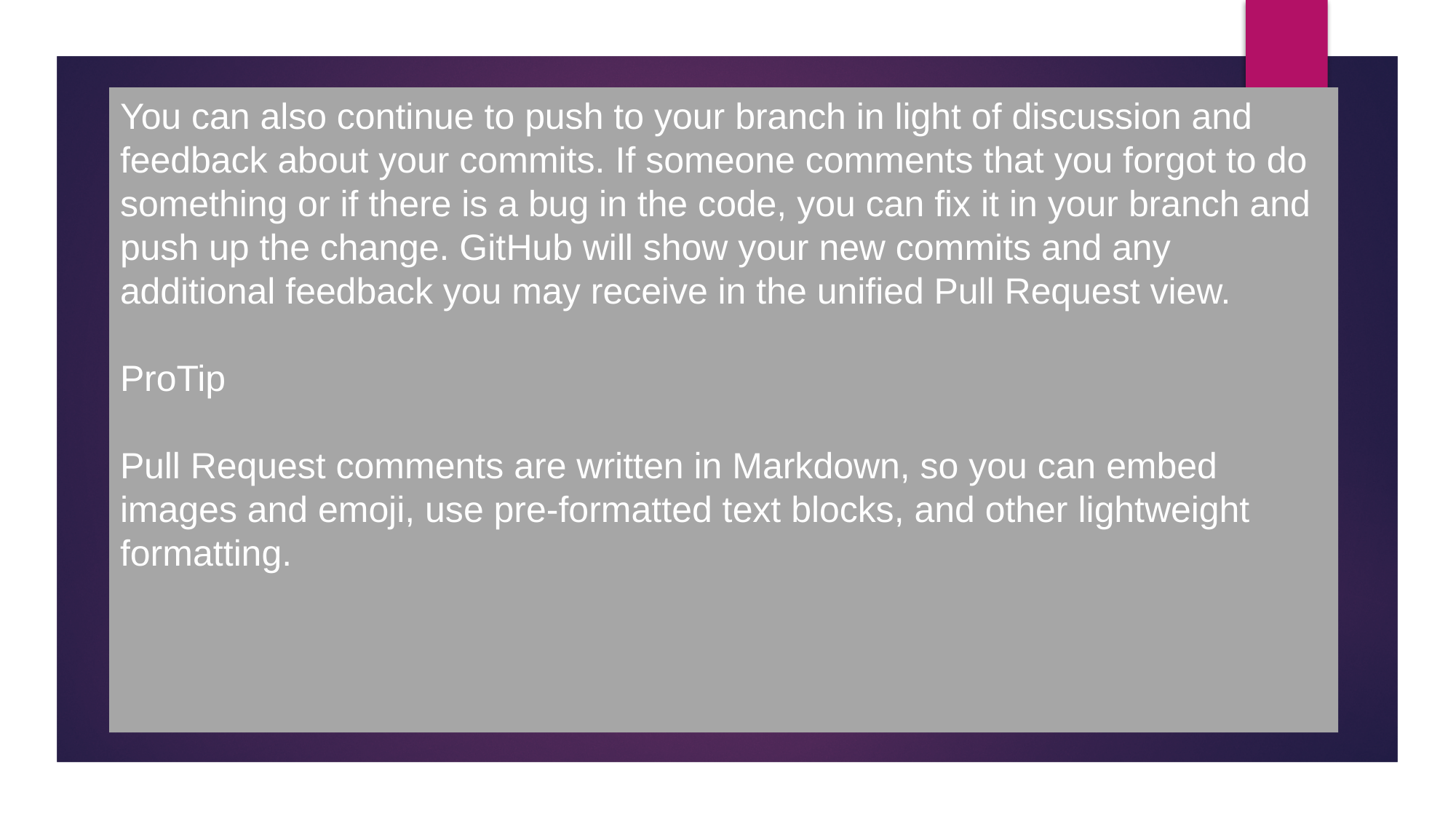

# You can also continue to push to your branch in light of discussion and feedback about your commits. If someone comments that you forgot to do something or if there is a bug in the code, you can fix it in your branch and push up the change. GitHub will show your new commits and any additional feedback you may receive in the unified Pull Request view. ProTip Pull Request comments are written in Markdown, so you can embed images and emoji, use pre-formatted text blocks, and other lightweight formatting.